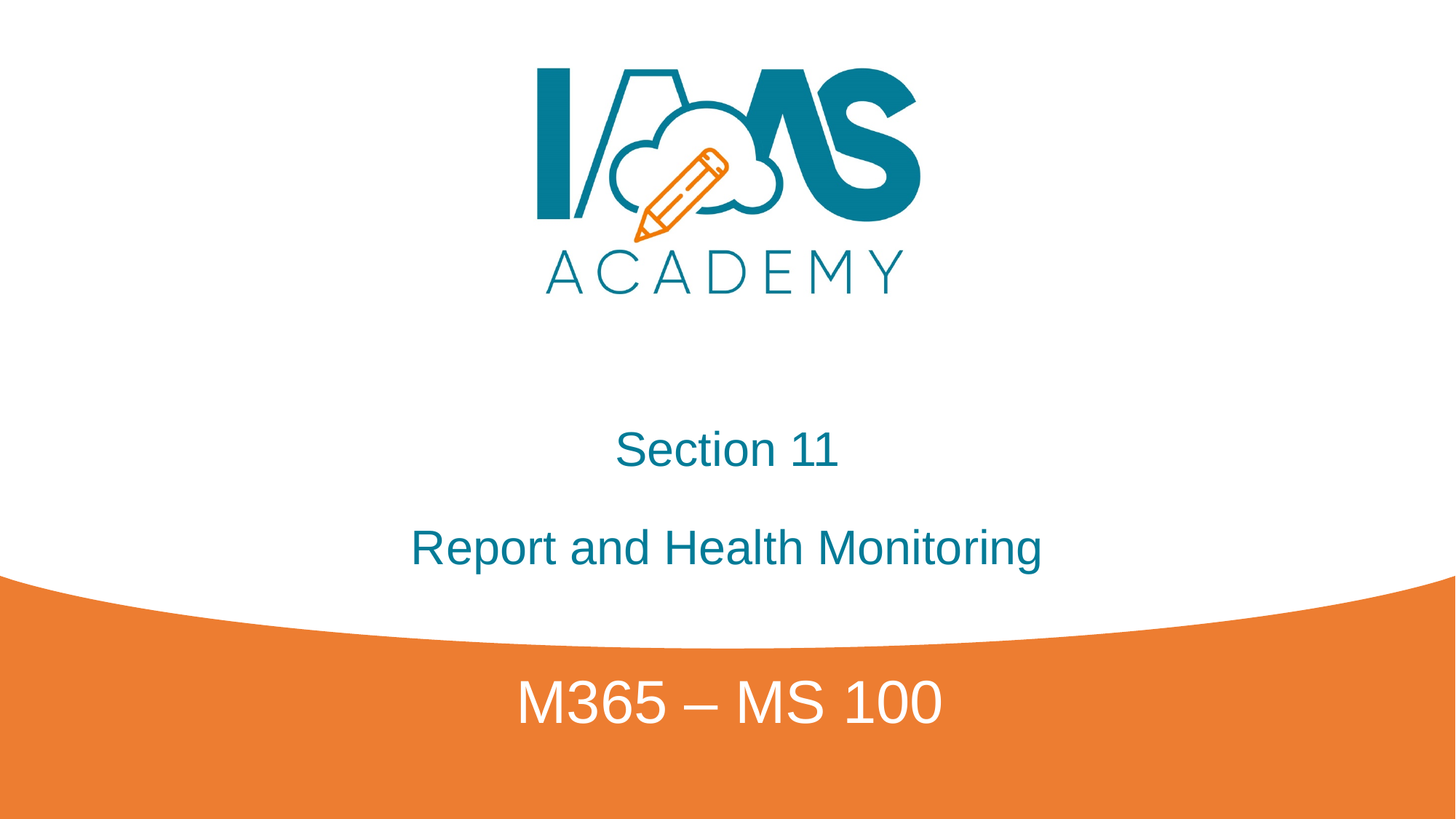

# Section 11 Report and Health Monitoring
M365 – MS 100